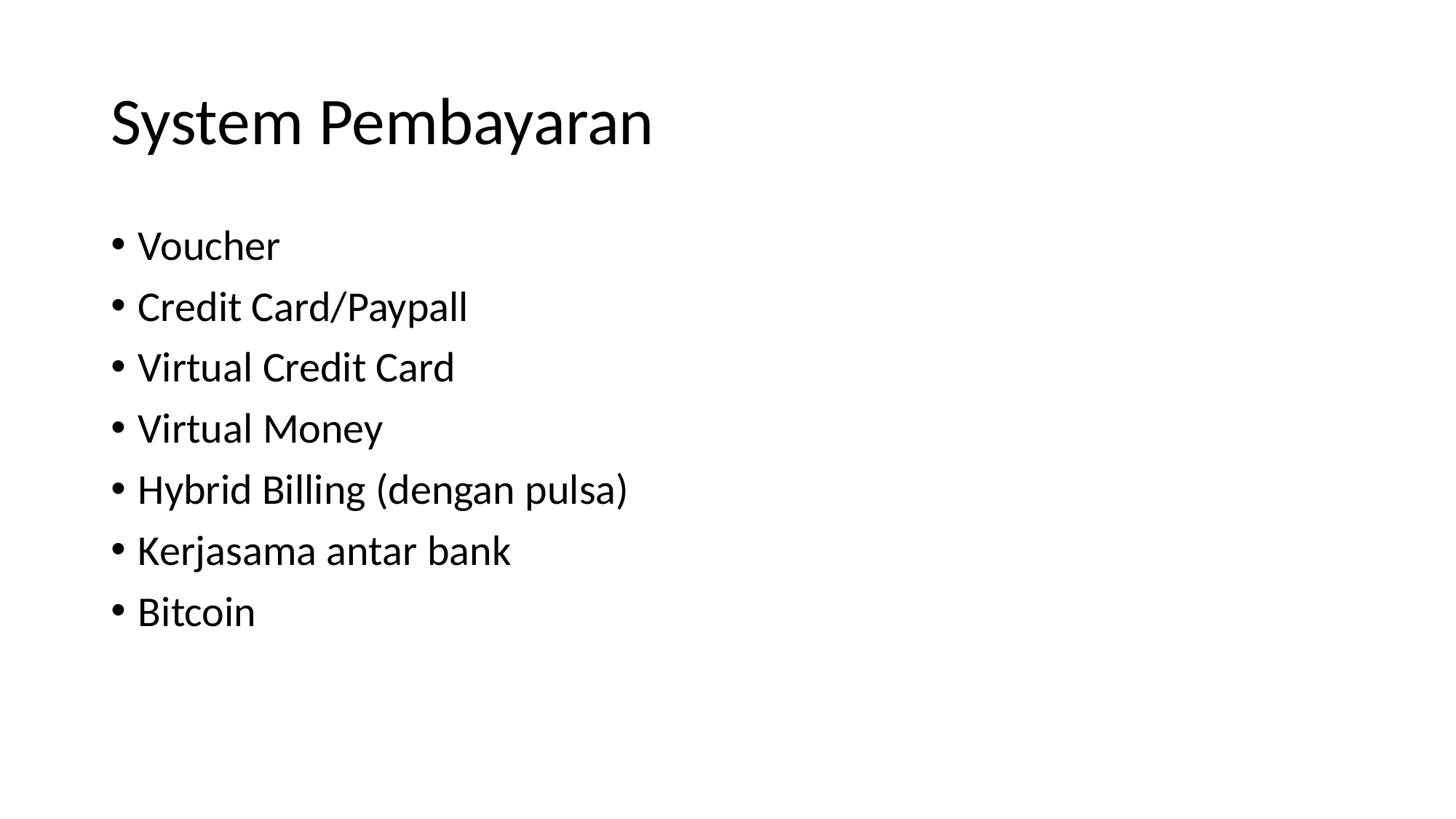

# System Pembayaran
Voucher
Credit Card/Paypall
Virtual Credit Card
Virtual Money
Hybrid Billing (dengan pulsa)
Kerjasama antar bank
Bitcoin